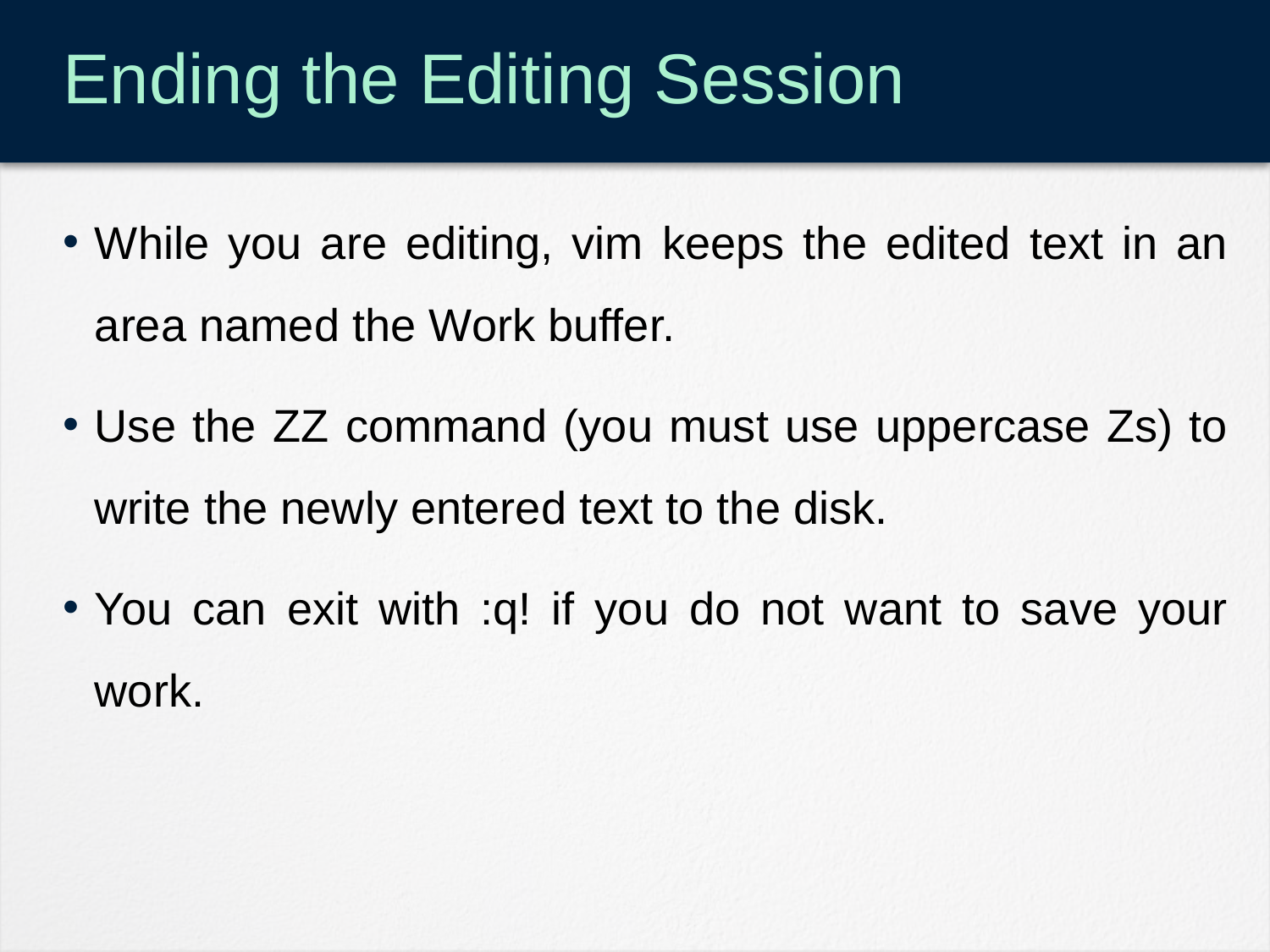

# Ending the Editing Session
While you are editing, vim keeps the edited text in an area named the Work buffer.
Use the ZZ command (you must use uppercase Zs) to write the newly entered text to the disk.
You can exit with :q! if you do not want to save your work.